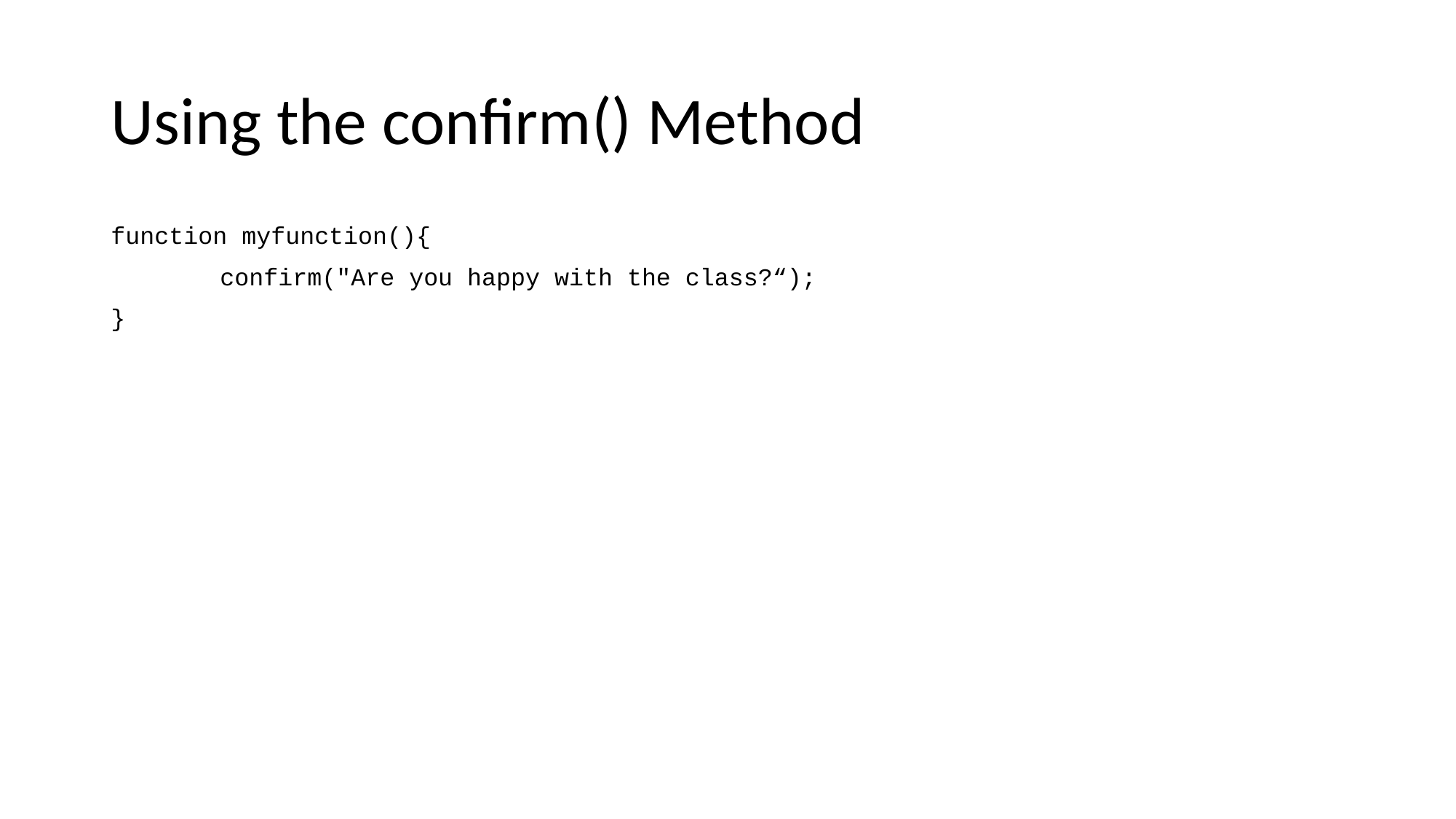

# Using the confirm() Method
function myfunction(){
	confirm("Are you happy with the class?“);
}